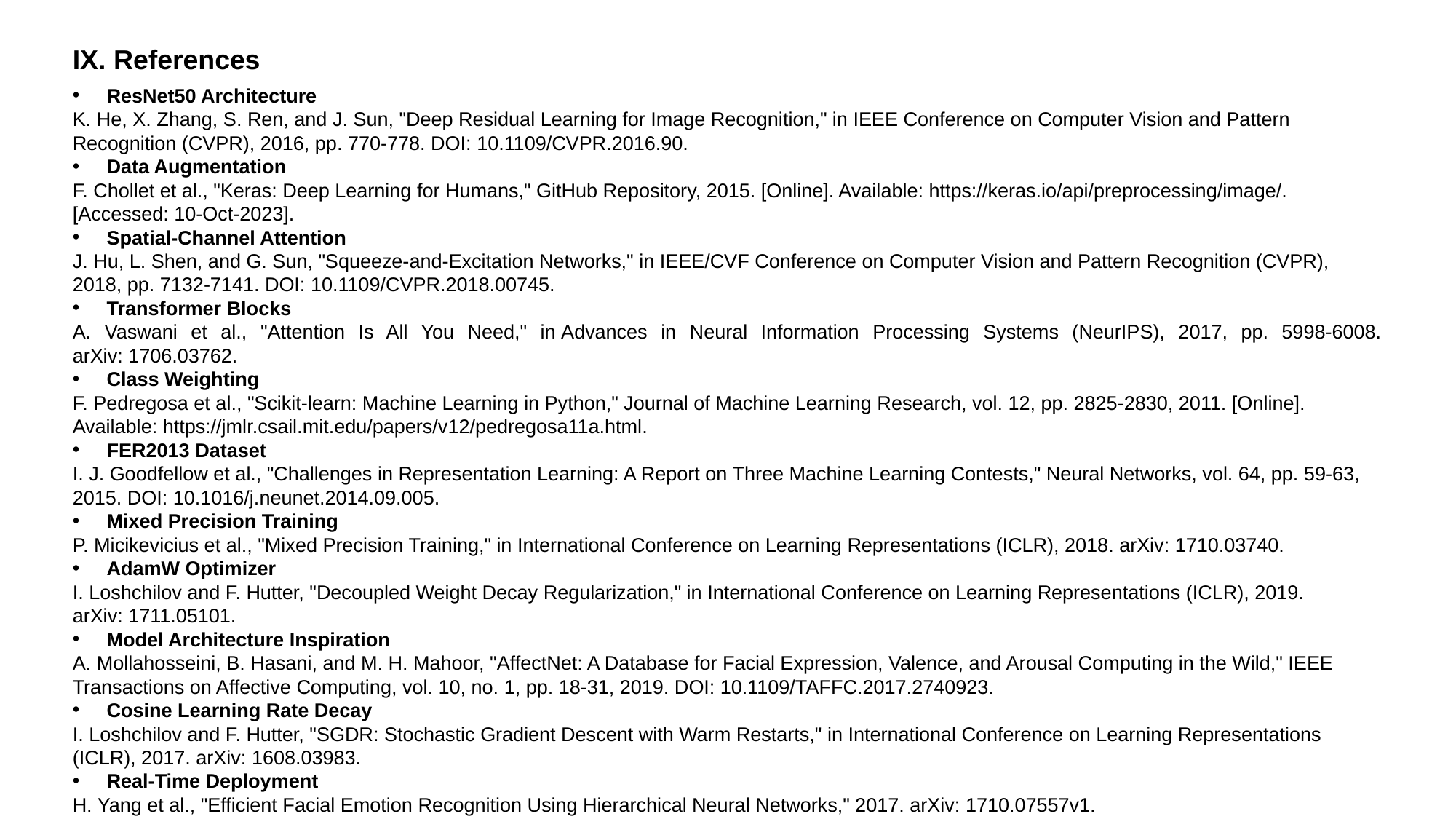

IX. References
ResNet50 Architecture
K. He, X. Zhang, S. Ren, and J. Sun, "Deep Residual Learning for Image Recognition," in IEEE Conference on Computer Vision and Pattern Recognition (CVPR), 2016, pp. 770-778. DOI: 10.1109/CVPR.2016.90.
Data Augmentation
F. Chollet et al., "Keras: Deep Learning for Humans," GitHub Repository, 2015. [Online]. Available: https://keras.io/api/preprocessing/image/. [Accessed: 10-Oct-2023].
Spatial-Channel Attention
J. Hu, L. Shen, and G. Sun, "Squeeze-and-Excitation Networks," in IEEE/CVF Conference on Computer Vision and Pattern Recognition (CVPR), 2018, pp. 7132-7141. DOI: 10.1109/CVPR.2018.00745.
Transformer Blocks
A. Vaswani et al., "Attention Is All You Need," in Advances in Neural Information Processing Systems (NeurIPS), 2017, pp. 5998-6008. arXiv: 1706.03762.
Class Weighting
F. Pedregosa et al., "Scikit-learn: Machine Learning in Python," Journal of Machine Learning Research, vol. 12, pp. 2825-2830, 2011. [Online]. Available: https://jmlr.csail.mit.edu/papers/v12/pedregosa11a.html.
FER2013 Dataset
I. J. Goodfellow et al., "Challenges in Representation Learning: A Report on Three Machine Learning Contests," Neural Networks, vol. 64, pp. 59-63, 2015. DOI: 10.1016/j.neunet.2014.09.005.
Mixed Precision Training
P. Micikevicius et al., "Mixed Precision Training," in International Conference on Learning Representations (ICLR), 2018. arXiv: 1710.03740.
AdamW Optimizer
I. Loshchilov and F. Hutter, "Decoupled Weight Decay Regularization," in International Conference on Learning Representations (ICLR), 2019. arXiv: 1711.05101.
Model Architecture Inspiration
A. Mollahosseini, B. Hasani, and M. H. Mahoor, "AffectNet: A Database for Facial Expression, Valence, and Arousal Computing in the Wild," IEEE Transactions on Affective Computing, vol. 10, no. 1, pp. 18-31, 2019. DOI: 10.1109/TAFFC.2017.2740923.
Cosine Learning Rate Decay
I. Loshchilov and F. Hutter, "SGDR: Stochastic Gradient Descent with Warm Restarts," in International Conference on Learning Representations (ICLR), 2017. arXiv: 1608.03983.
Real-Time Deployment
H. Yang et al., "Efficient Facial Emotion Recognition Using Hierarchical Neural Networks," 2017. arXiv: 1710.07557v1.